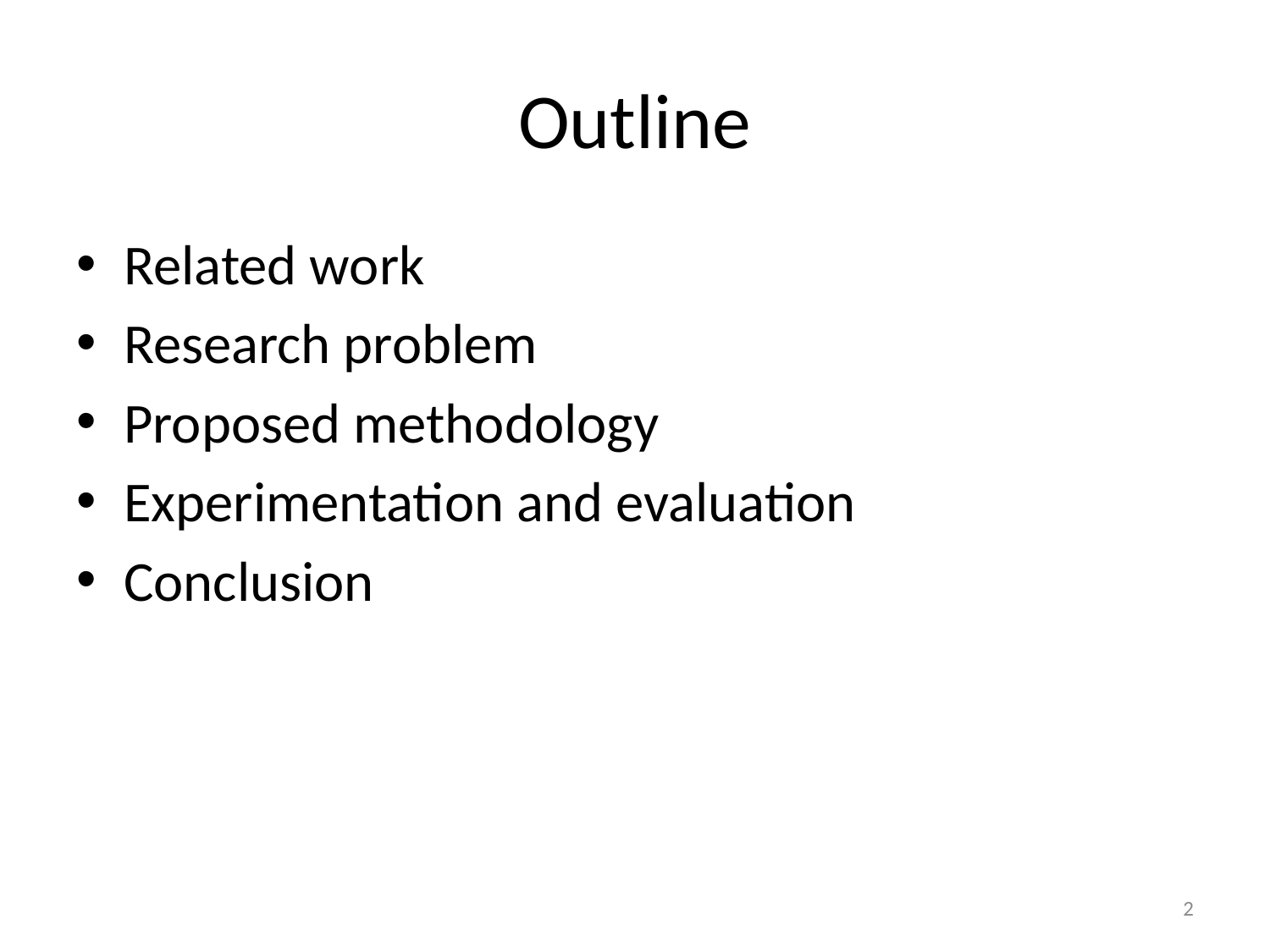

# Outline
Related work
Research problem
Proposed methodology
Experimentation and evaluation
Conclusion
2